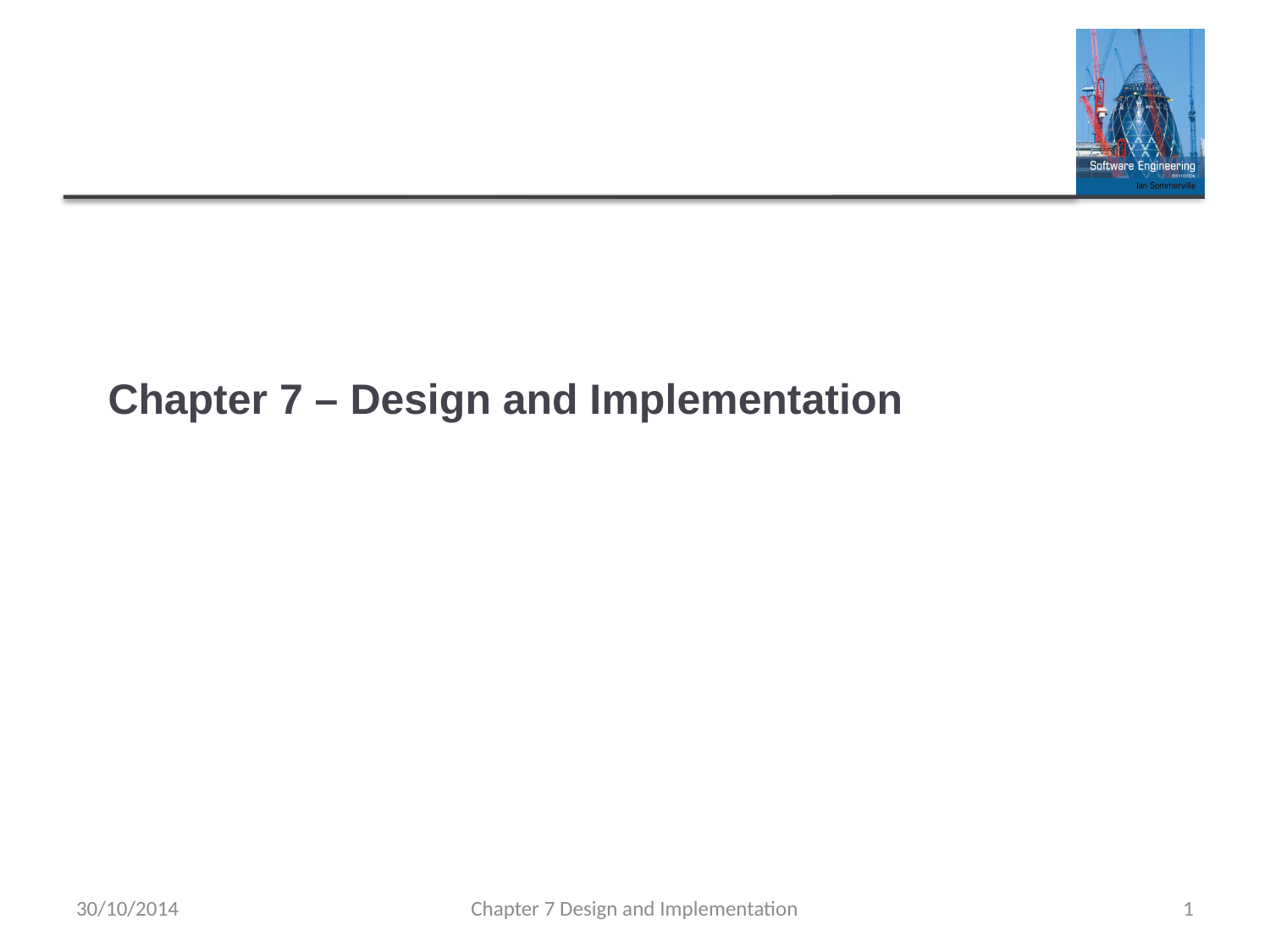

# Chapter 7 – Design and Implementation

30/10/2014
Chapter 7 Design and Implementation
1